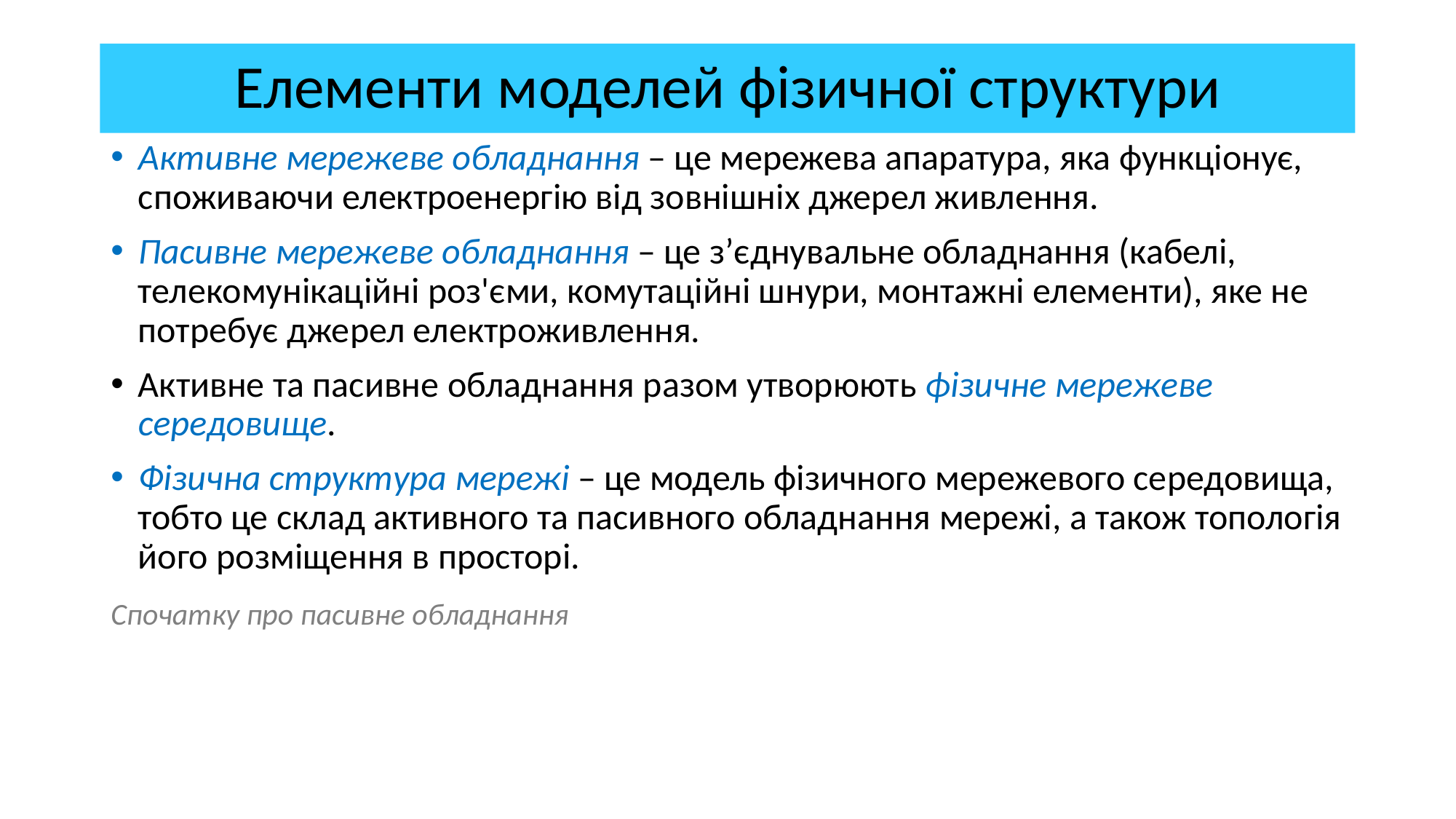

# Елементи моделей фізичної структури
Активне мережеве обладнання – це мережева апаратура, яка функціонує, споживаючи електроенергію від зовнішніх джерел живлення.
Пасивне мережеве обладнання – це з’єднувальне обладнання (кабелі, телекомунікаційні роз'єми, комутаційні шнури, монтажні елементи), яке не потребує джерел електроживлення.
Активне та пасивне обладнання разом утворюють фізичне мережеве середовище.
Фізична структура мережі – це модель фізичного мережевого середовища, тобто це склад активного та пасивного обладнання мережі, а також топологія його розміщення в просторі.
Спочатку про пасивне обладнання